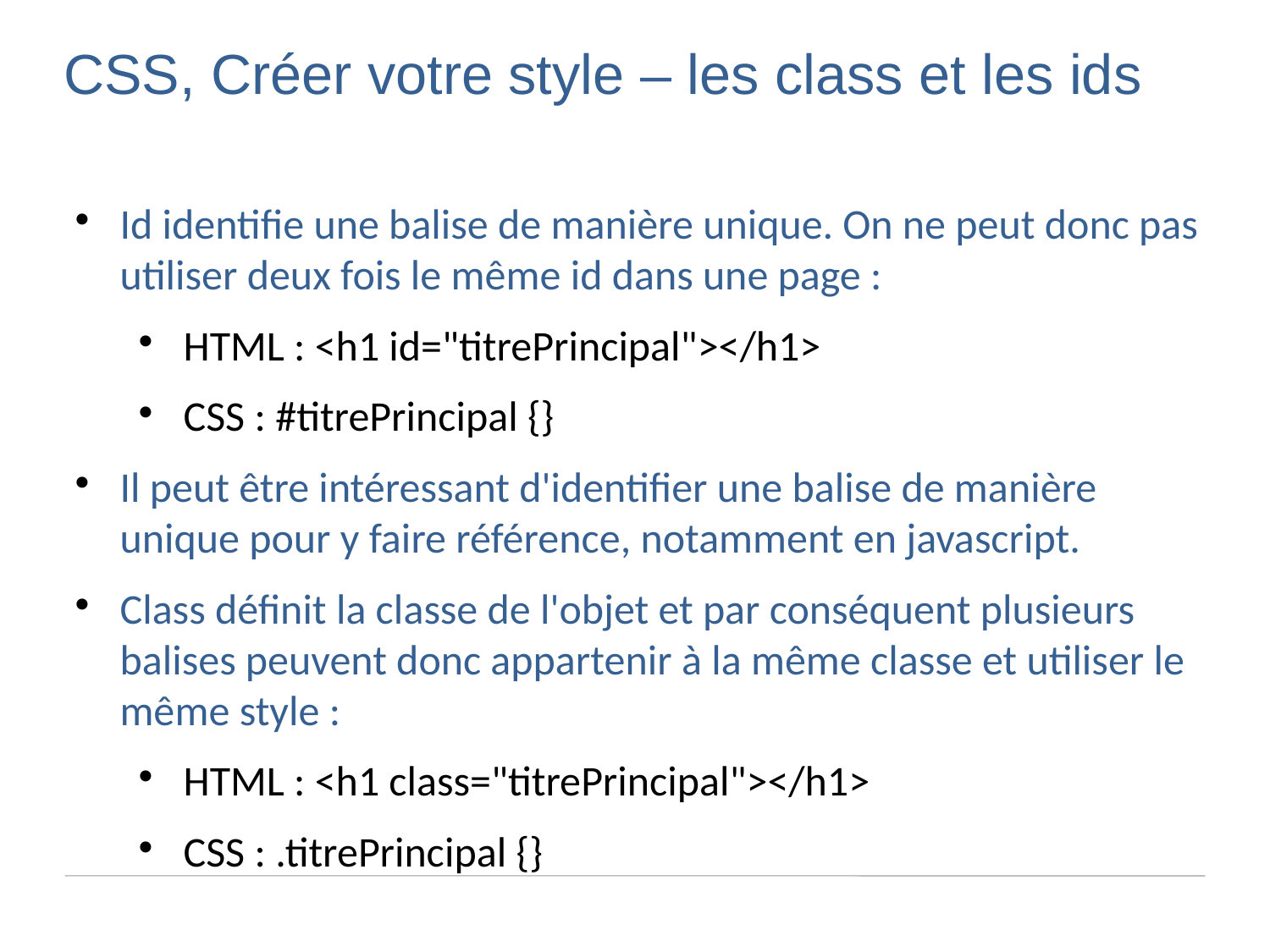

CSS, Créer votre style – les class et les ids
Id identifie une balise de manière unique. On ne peut donc pas utiliser deux fois le même id dans une page :
HTML : <h1 id="titrePrincipal"></h1>
CSS : #titrePrincipal {}
Il peut être intéressant d'identifier une balise de manière unique pour y faire référence, notamment en javascript.
Class définit la classe de l'objet et par conséquent plusieurs balises peuvent donc appartenir à la même classe et utiliser le même style :
HTML : <h1 class="titrePrincipal"></h1>
CSS : .titrePrincipal {}